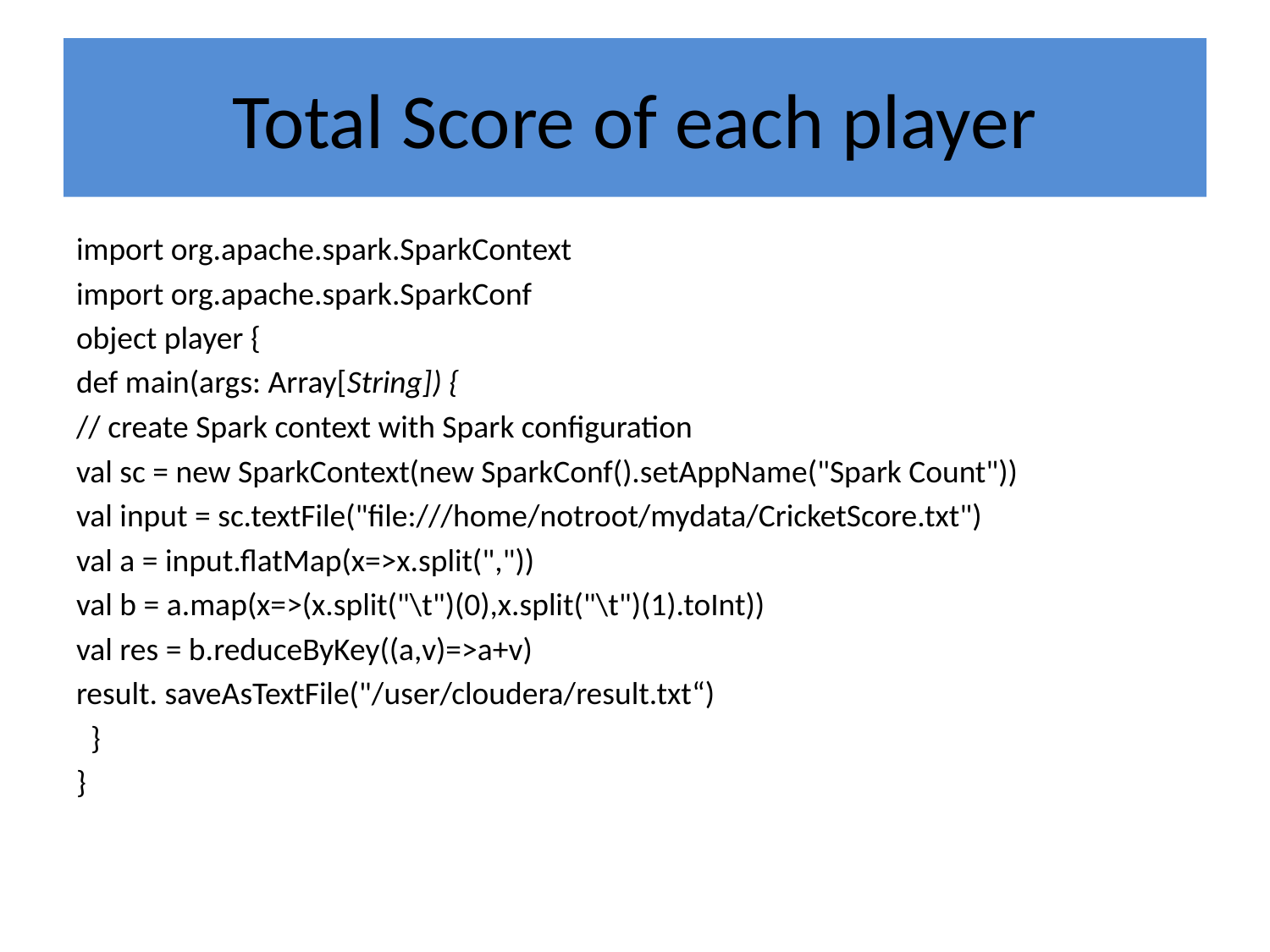

# Total Score of each player
import org.apache.spark.SparkContext
import org.apache.spark.SparkConf
object player {
def main(args: Array[String]) {
// create Spark context with Spark configuration
val sc = new SparkContext(new SparkConf().setAppName("Spark Count"))
val input = sc.textFile("file:///home/notroot/mydata/CricketScore.txt")
val a = input.flatMap(x=>x.split(","))
val b = a.map(x=>(x.split("\t")(0),x.split("\t")(1).toInt))
val res = b.reduceByKey((a,v)=>a+v)
result. saveAsTextFile("/user/cloudera/result.txt“)
  }
}